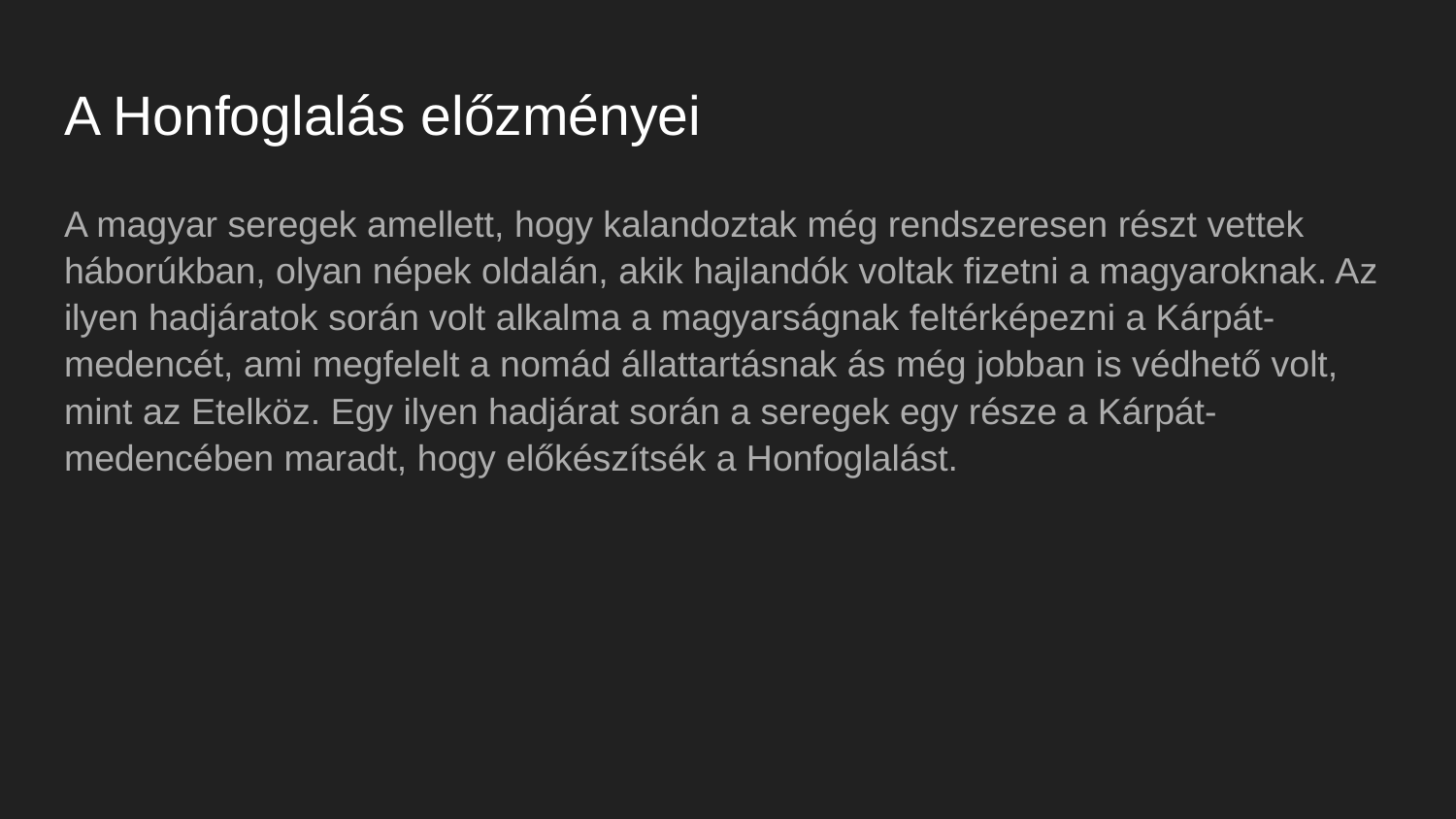

# A Honfoglalás előzményei
A magyar seregek amellett, hogy kalandoztak még rendszeresen részt vettek háborúkban, olyan népek oldalán, akik hajlandók voltak fizetni a magyaroknak. Az ilyen hadjáratok során volt alkalma a magyarságnak feltérképezni a Kárpát-medencét, ami megfelelt a nomád állattartásnak ás még jobban is védhető volt, mint az Etelköz. Egy ilyen hadjárat során a seregek egy része a Kárpát-medencében maradt, hogy előkészítsék a Honfoglalást.